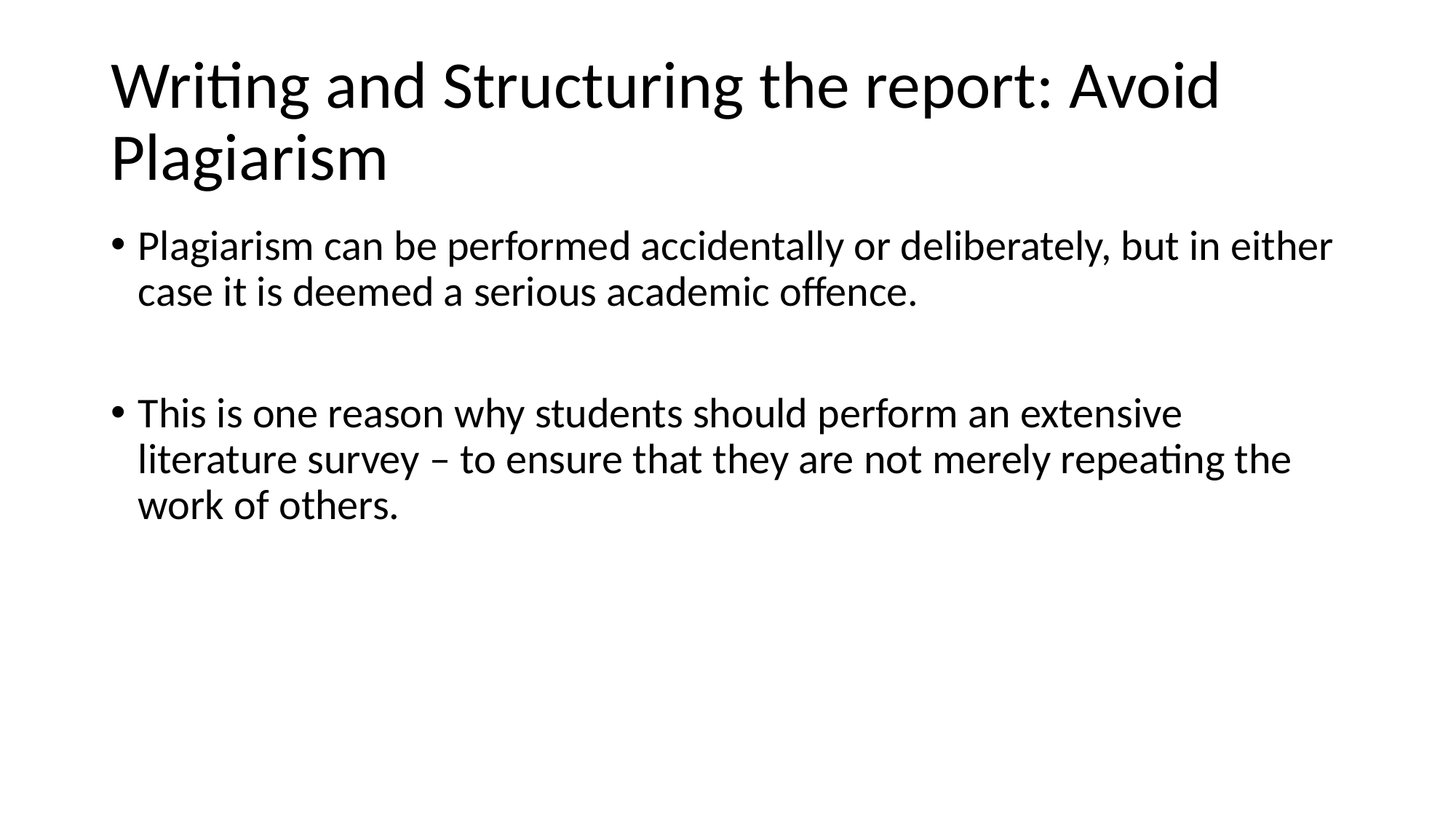

# Writing and Structuring the report: Avoid Plagiarism
Plagiarism can be performed accidentally or deliberately, but in either case it is deemed a serious academic offence.

This is one reason why students should perform an extensive literature survey – to ensure that they are not merely repeating the work of others.